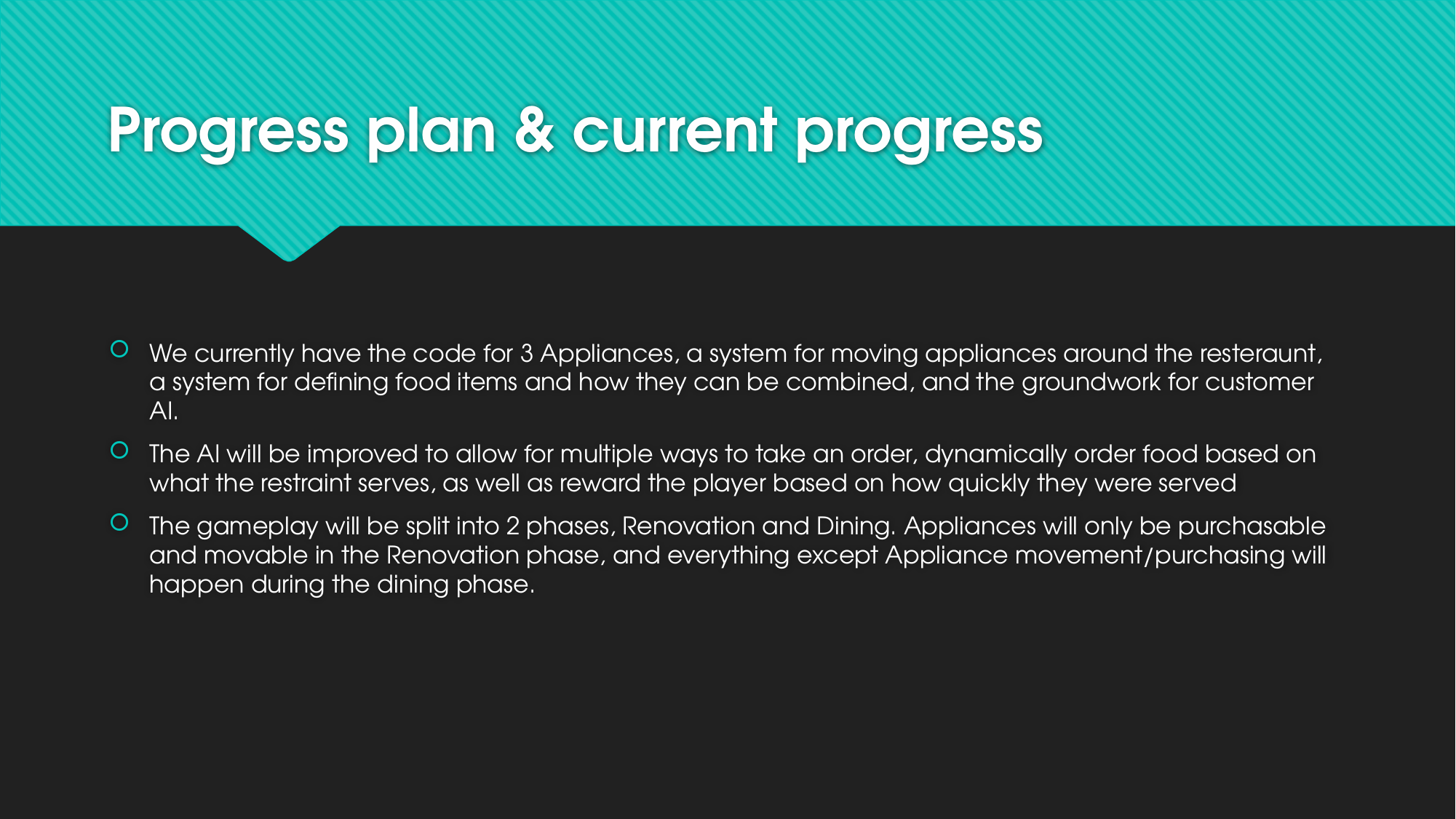

# Progress plan & current progress
We currently have the code for 3 Appliances, a system for moving appliances around the resteraunt, a system for defining food items and how they can be combined, and the groundwork for customer AI.
The AI will be improved to allow for multiple ways to take an order, dynamically order food based on what the restraint serves, as well as reward the player based on how quickly they were served
The gameplay will be split into 2 phases, Renovation and Dining. Appliances will only be purchasable and movable in the Renovation phase, and everything except Appliance movement/purchasing will happen during the dining phase.